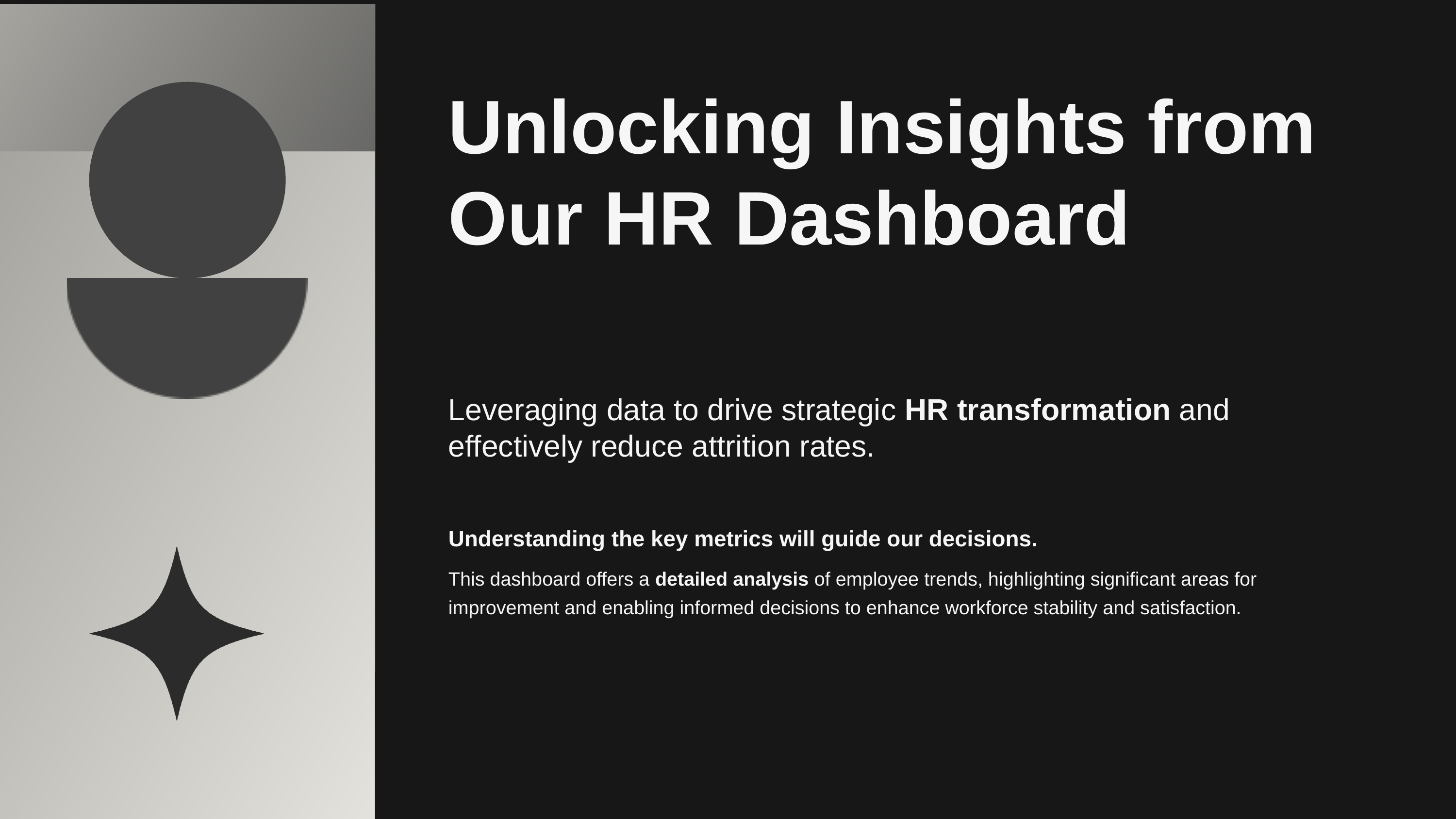

Unlocking Insights from Our HR Dashboard
Leveraging data to drive strategic HR transformation and effectively reduce attrition rates.

Understanding the key metrics will guide our decisions.
This dashboard offers a detailed analysis of employee trends, highlighting significant areas for improvement and enabling informed decisions to enhance workforce stability and satisfaction.